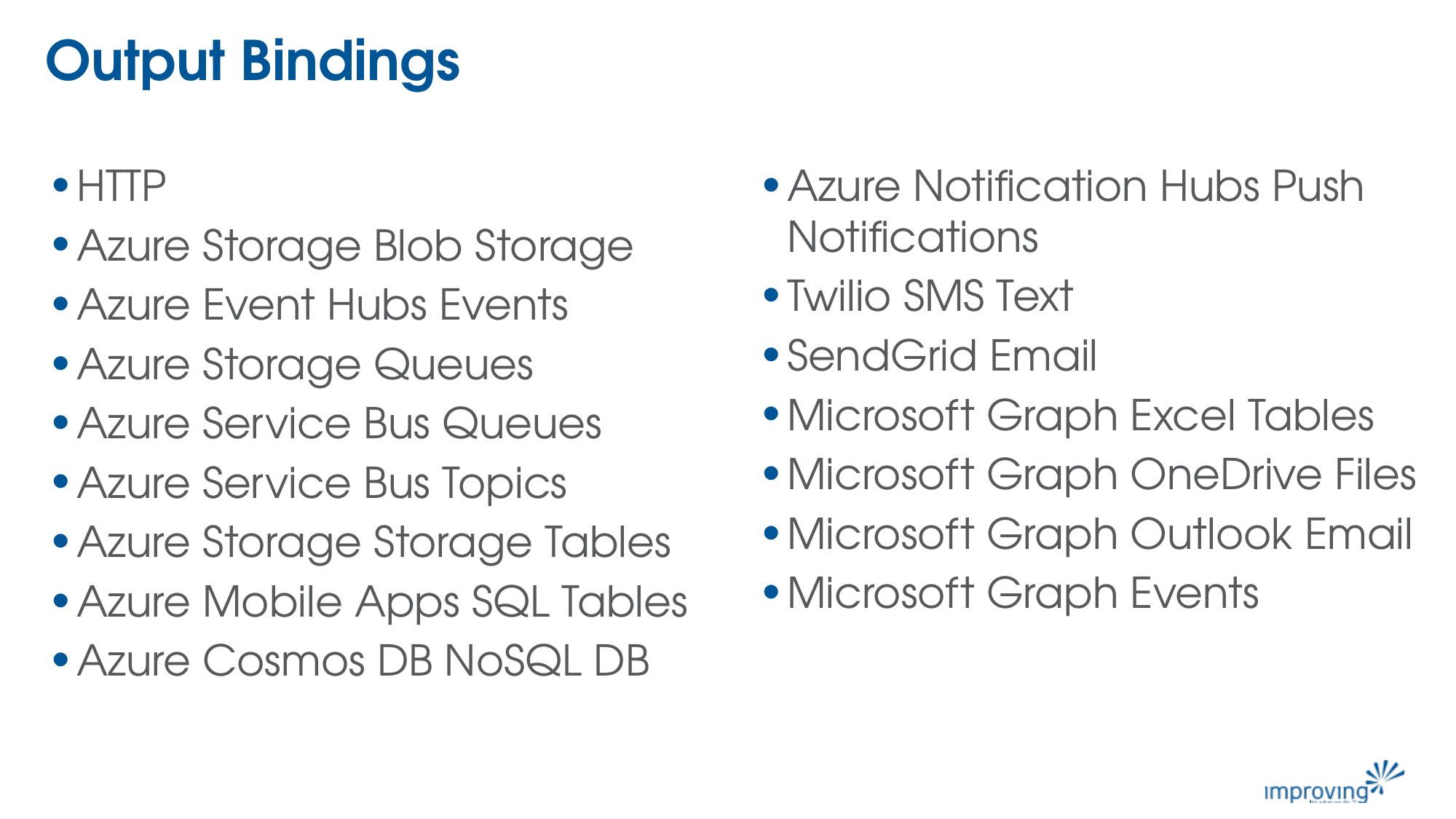

# Output Bindings

HTTP
Azure Storage Blob Storage
Azure Event Hubs Events
Azure Storage Queues
Azure Service Bus Queues
Azure Service Bus Topics
Azure Storage Storage Tables
Azure Mobile Apps SQL Tables
Azure Cosmos DB NoSQL DB

Azure Notification Hubs Push Notifications
Twilio SMS Text
SendGrid Email
Microsoft Graph Excel Tables
Microsoft Graph OneDrive Files
Microsoft Graph Outlook Email
Microsoft Graph Events